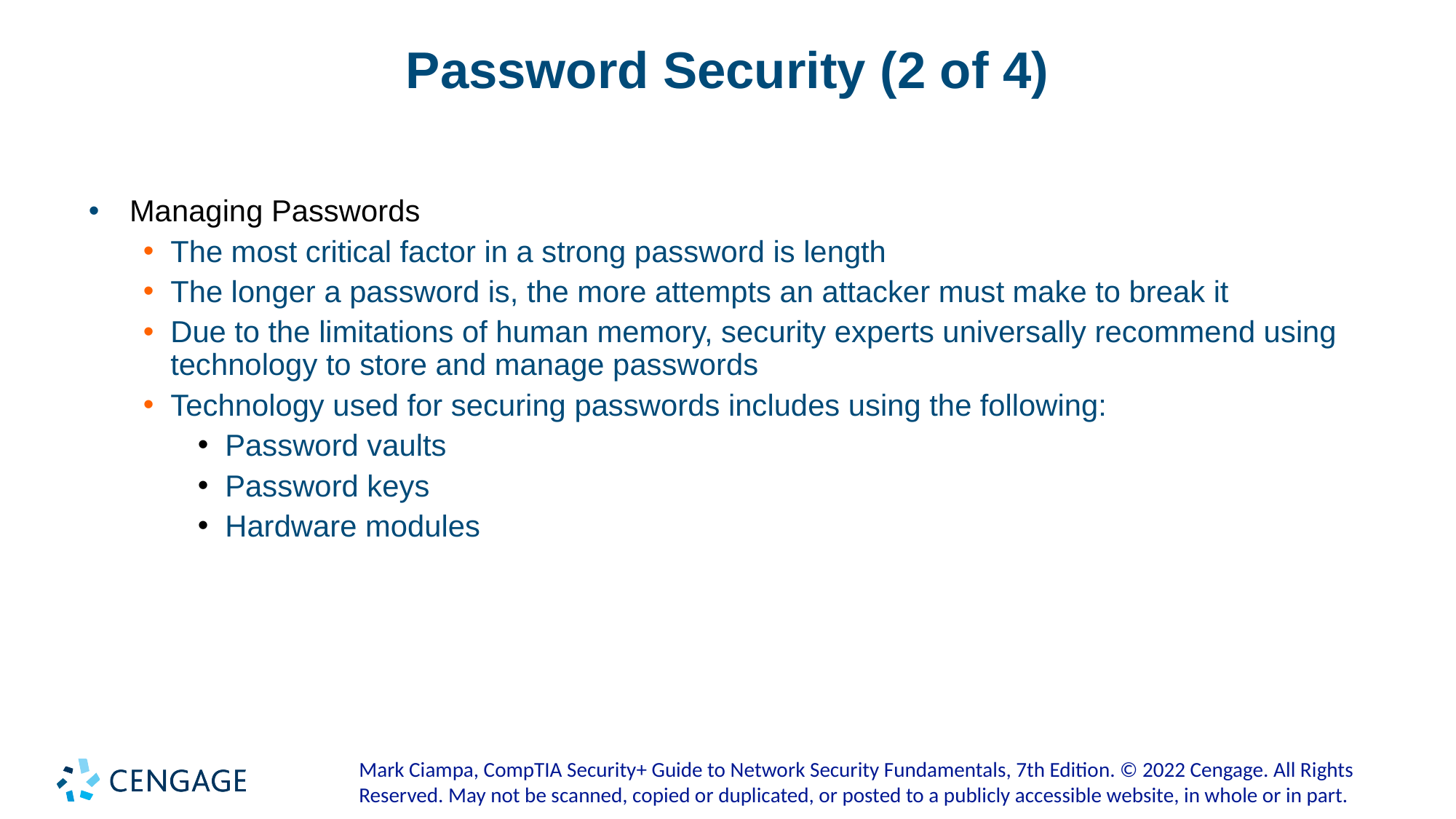

# Password Security (2 of 4)
Managing Passwords
The most critical factor in a strong password is length
The longer a password is, the more attempts an attacker must make to break it
Due to the limitations of human memory, security experts universally recommend using technology to store and manage passwords
Technology used for securing passwords includes using the following:
Password vaults
Password keys
Hardware modules